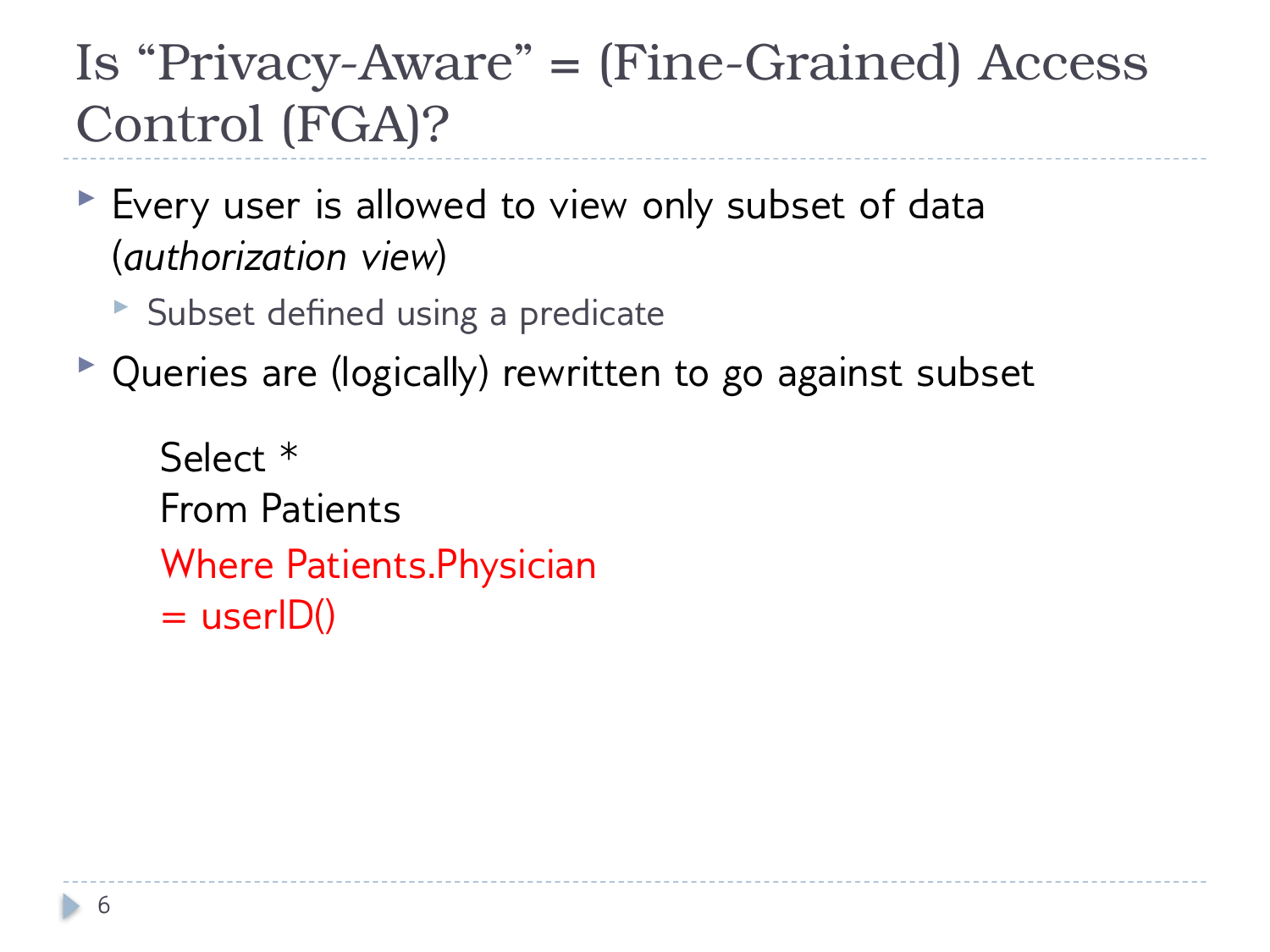

# Is “Privacy-Aware” = (Fine-Grained) Access Control (FGA)?
Every user is allowed to view only subset of data (authorization view)
Subset defined using a predicate
Queries are (logically) rewritten to go against subset
Select *
From Patients
Where Patients.Physician = userID()
6